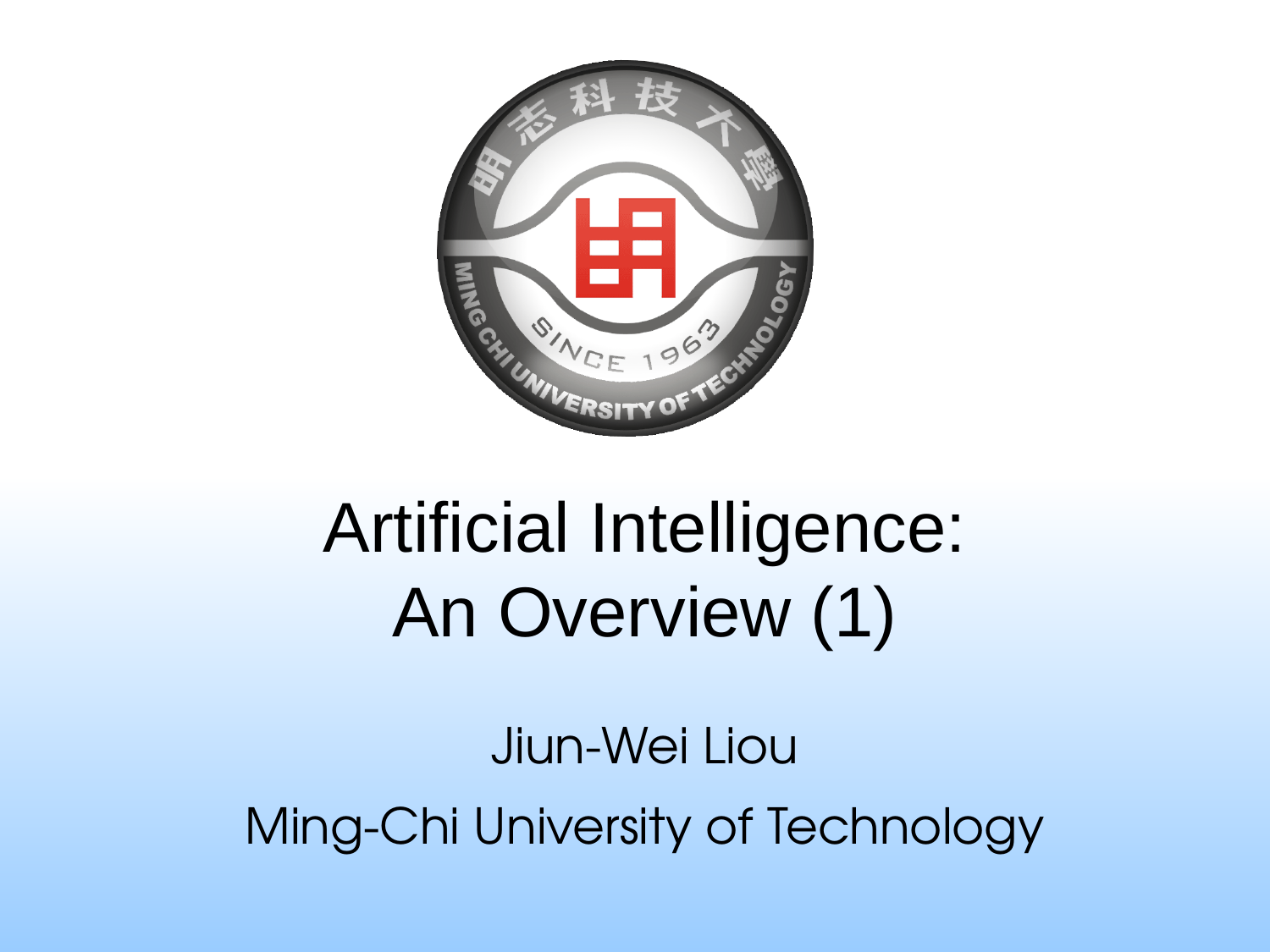

# Artificial Intelligence: An Overview (1)
Jiun-Wei Liou
Ming-Chi University of Technology